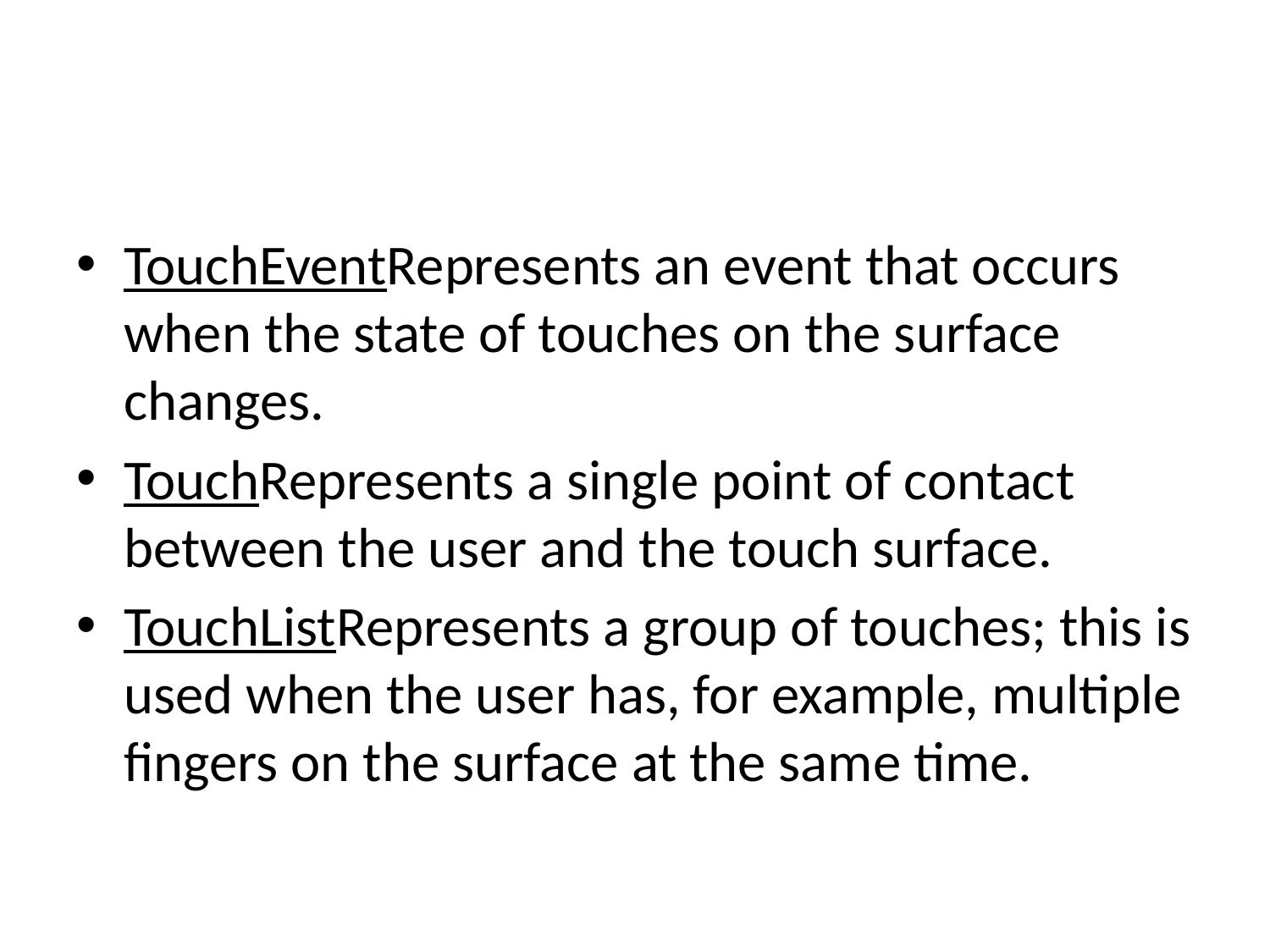

#
TouchEventRepresents an event that occurs when the state of touches on the surface changes.
TouchRepresents a single point of contact between the user and the touch surface.
TouchListRepresents a group of touches; this is used when the user has, for example, multiple fingers on the surface at the same time.